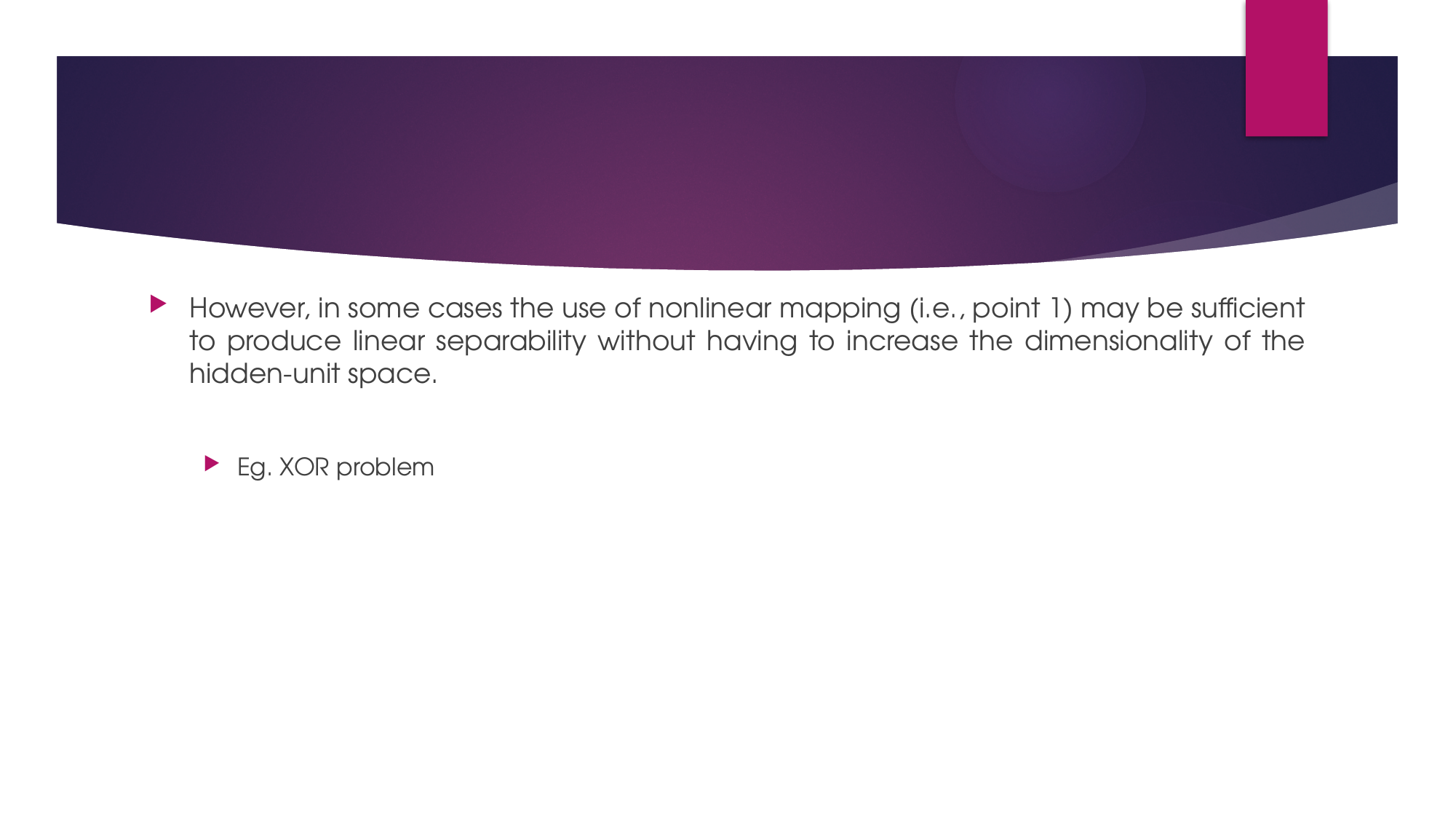

#
However, in some cases the use of nonlinear mapping (i.e., point 1) may be sufficient to produce linear separability without having to increase the dimensionality of the hidden-unit space.

Eg. XOR problem